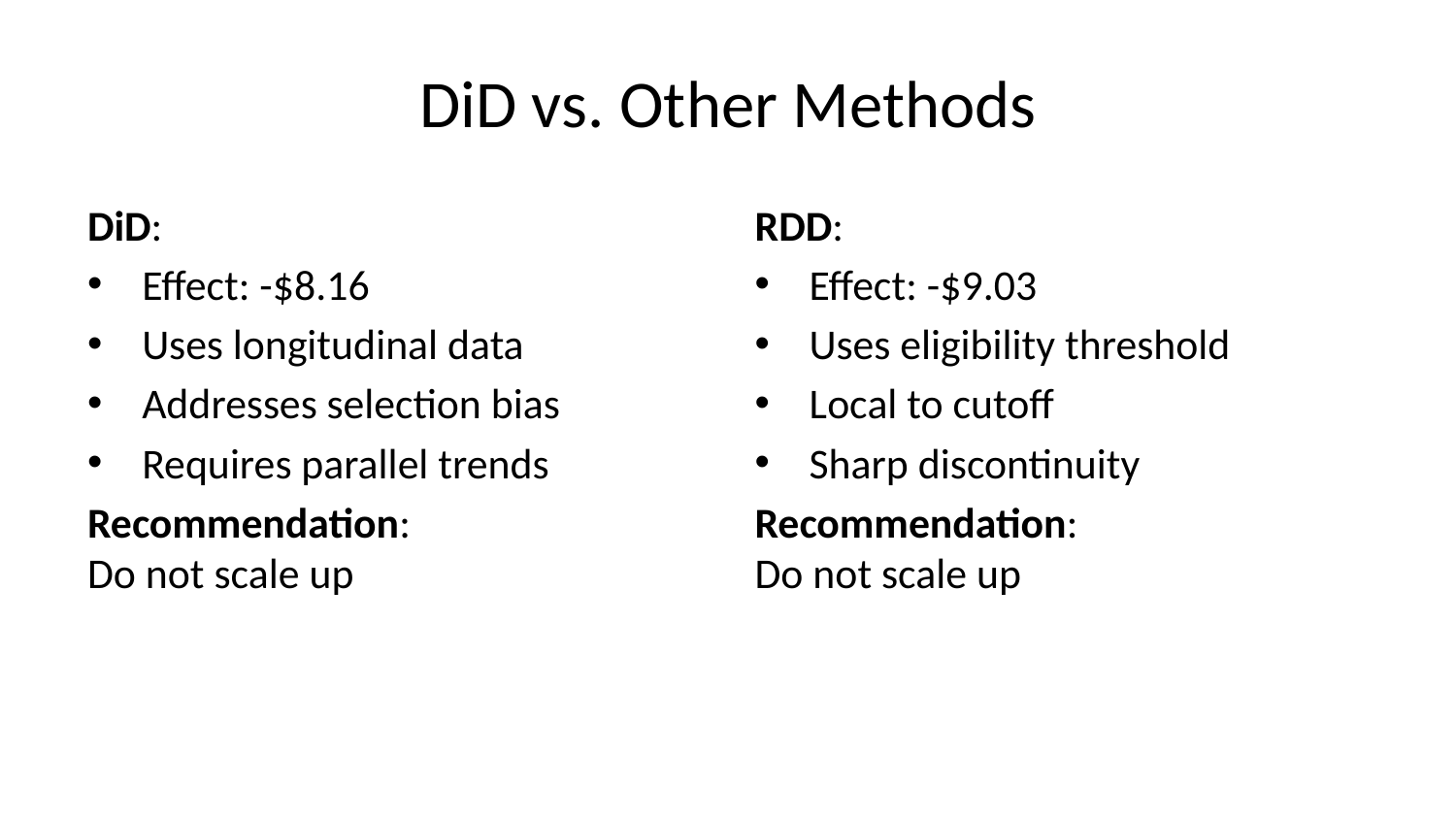

# DiD vs. Other Methods
DiD:
Effect: -$8.16
Uses longitudinal data
Addresses selection bias
Requires parallel trends
Recommendation:
Do not scale up
RDD:
Effect: -$9.03
Uses eligibility threshold
Local to cutoff
Sharp discontinuity
Recommendation:
Do not scale up